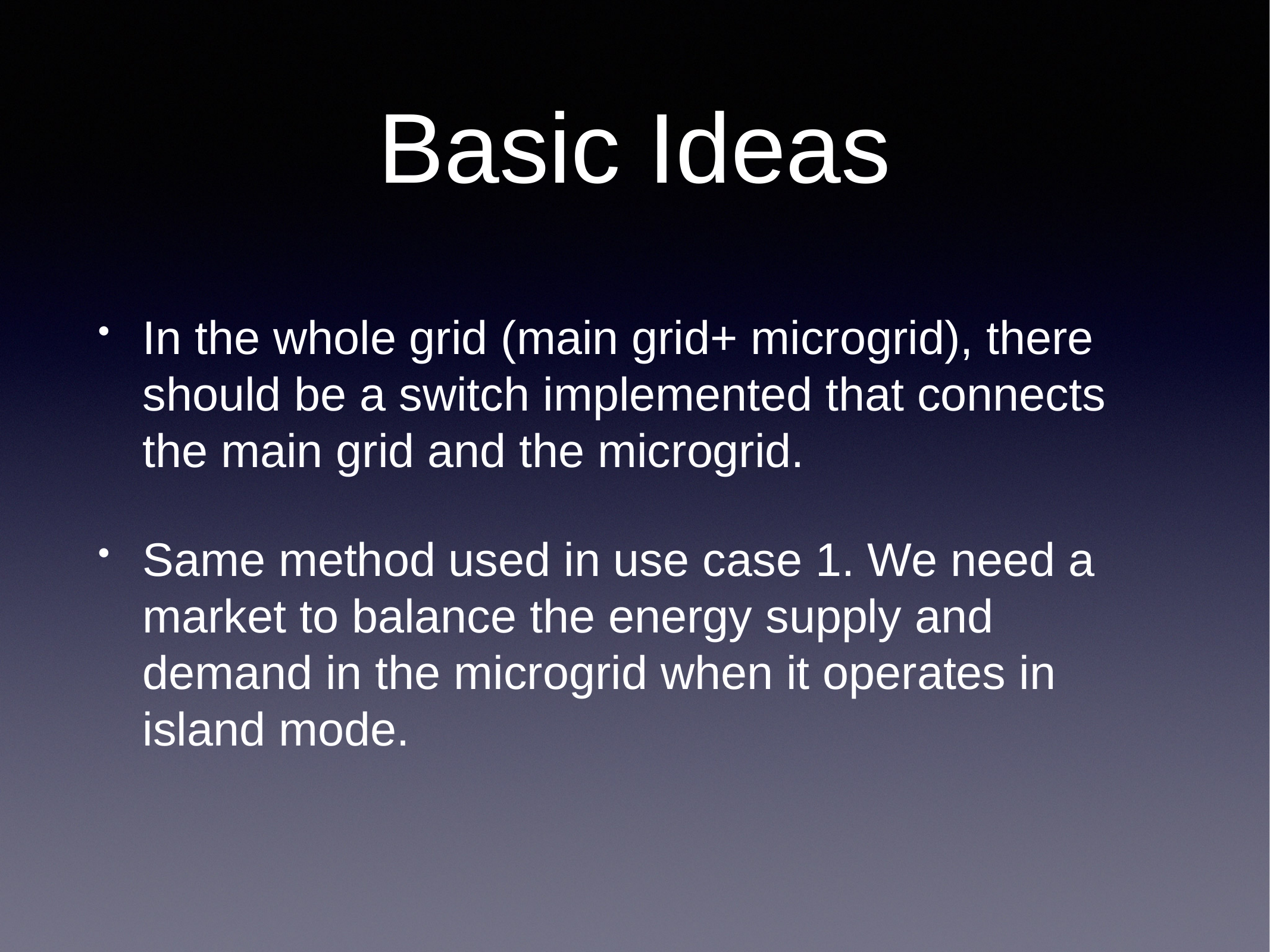

# Basic Ideas
In the whole grid (main grid+ microgrid), there should be a switch implemented that connects the main grid and the microgrid.
Same method used in use case 1. We need a market to balance the energy supply and demand in the microgrid when it operates in island mode.